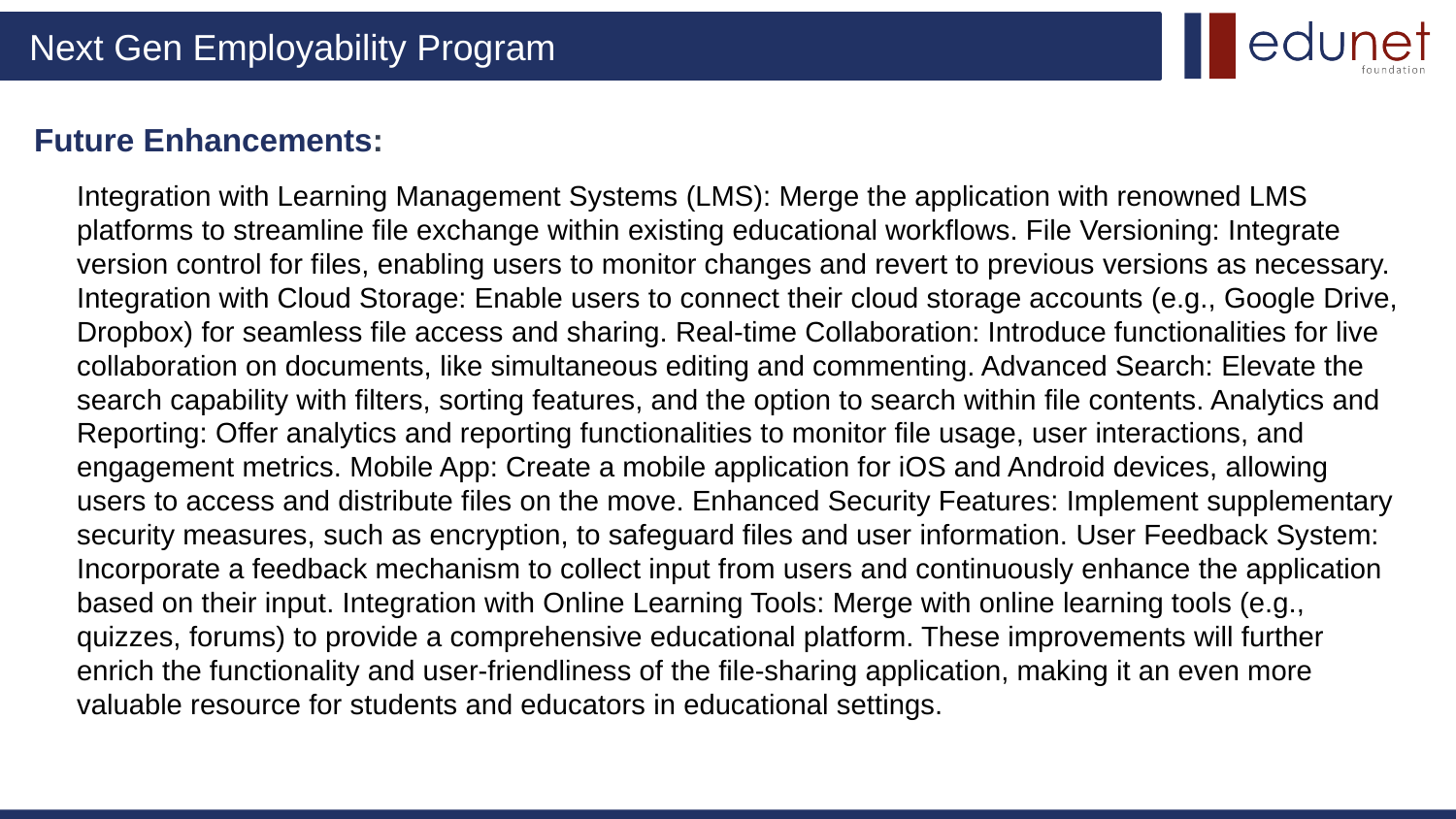

# Future Enhancements:
Integration with Learning Management Systems (LMS): Merge the application with renowned LMS platforms to streamline file exchange within existing educational workflows. File Versioning: Integrate version control for files, enabling users to monitor changes and revert to previous versions as necessary. Integration with Cloud Storage: Enable users to connect their cloud storage accounts (e.g., Google Drive, Dropbox) for seamless file access and sharing. Real-time Collaboration: Introduce functionalities for live collaboration on documents, like simultaneous editing and commenting. Advanced Search: Elevate the search capability with filters, sorting features, and the option to search within file contents. Analytics and Reporting: Offer analytics and reporting functionalities to monitor file usage, user interactions, and engagement metrics. Mobile App: Create a mobile application for iOS and Android devices, allowing users to access and distribute files on the move. Enhanced Security Features: Implement supplementary security measures, such as encryption, to safeguard files and user information. User Feedback System: Incorporate a feedback mechanism to collect input from users and continuously enhance the application based on their input. Integration with Online Learning Tools: Merge with online learning tools (e.g., quizzes, forums) to provide a comprehensive educational platform. These improvements will further enrich the functionality and user-friendliness of the file-sharing application, making it an even more valuable resource for students and educators in educational settings.